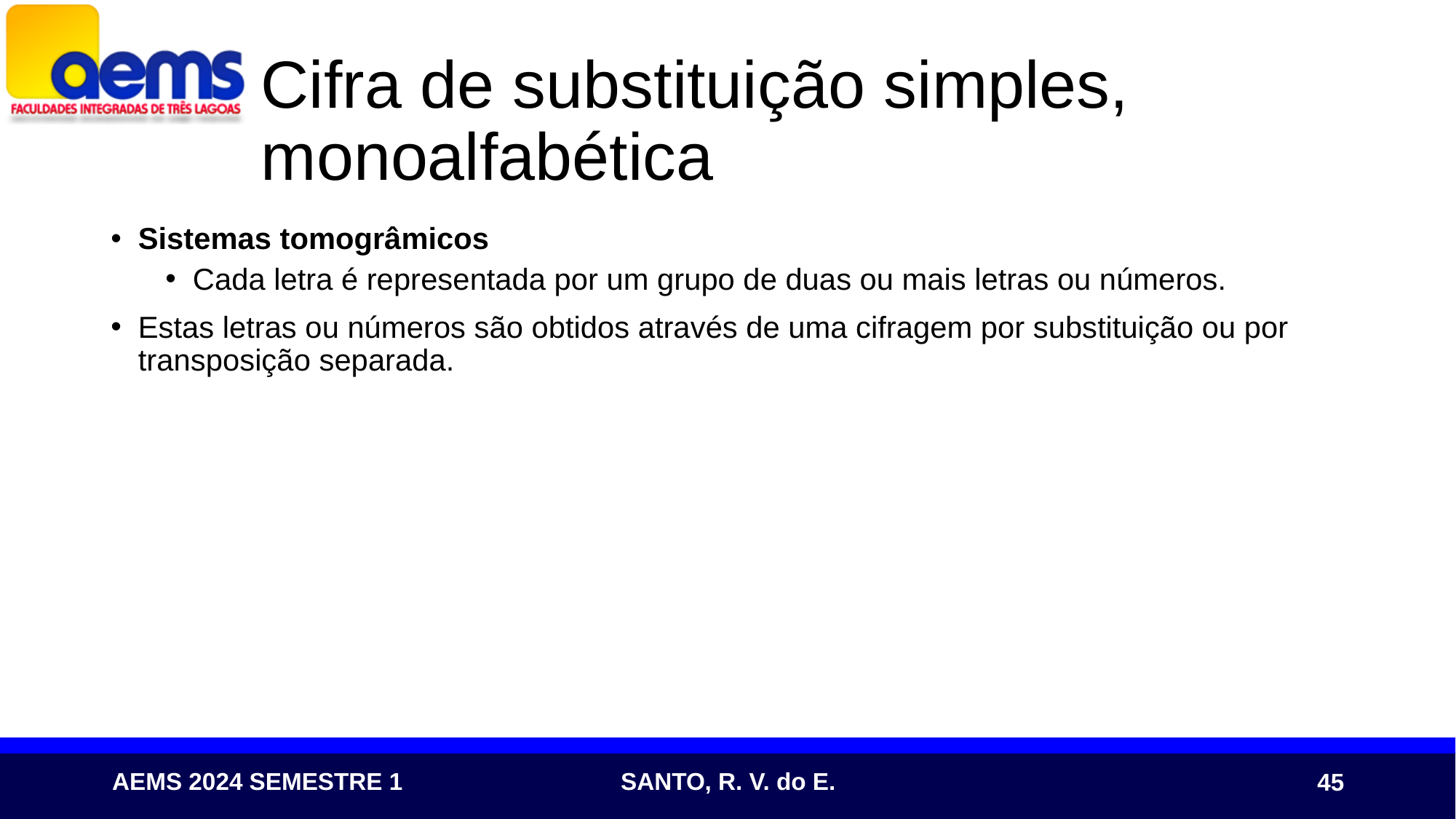

# Cifra de substituição simples, monoalfabética
Sistemas tomogrâmicos
Cada letra é representada por um grupo de duas ou mais letras ou números.
Estas letras ou números são obtidos através de uma cifragem por substituição ou por transposição separada.
45